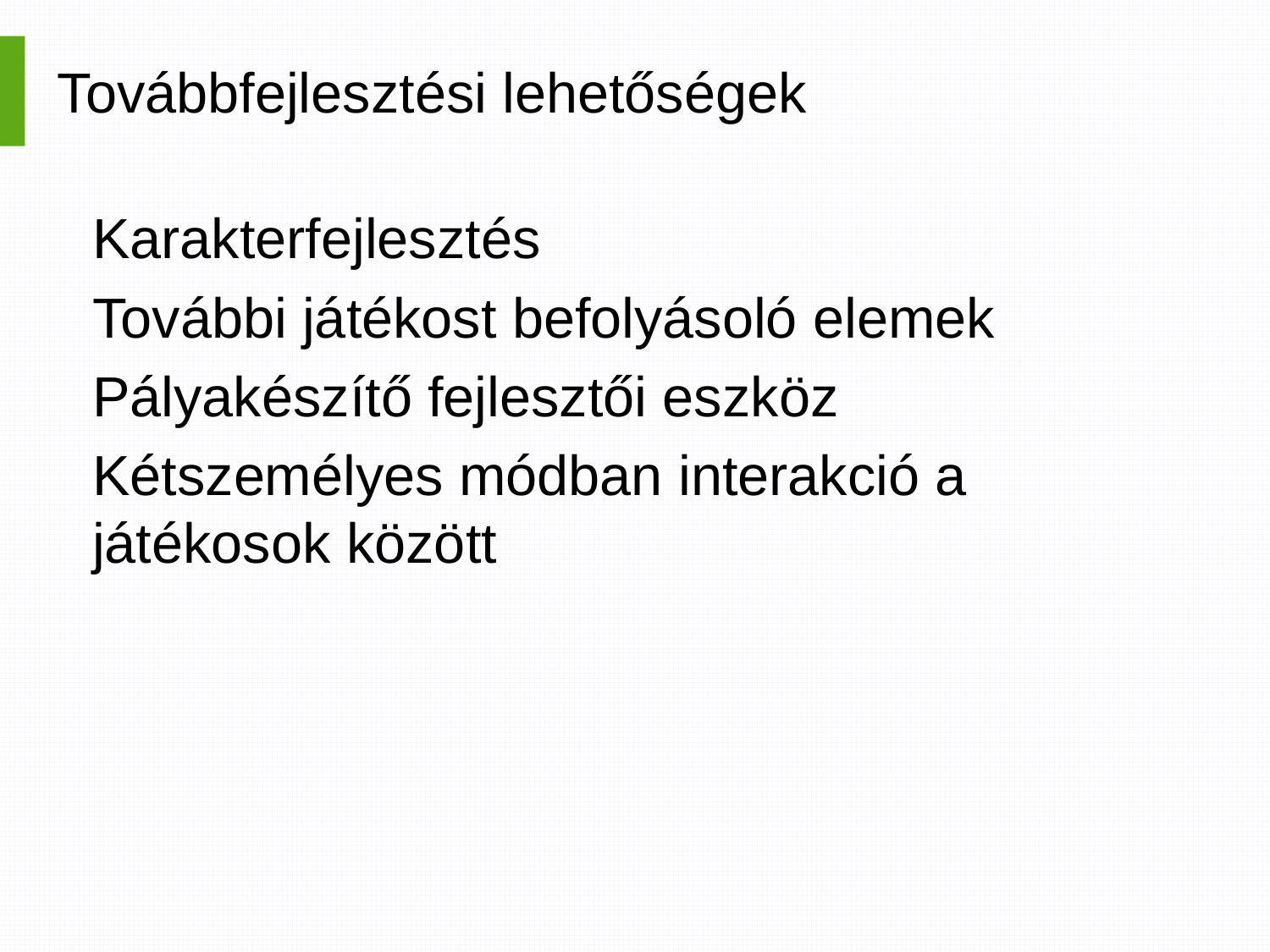

# Továbbfejlesztési lehetőségek
Karakterfejlesztés
További játékost befolyásoló elemek
Pályakészítő fejlesztői eszköz
Kétszemélyes módban interakció a játékosok között